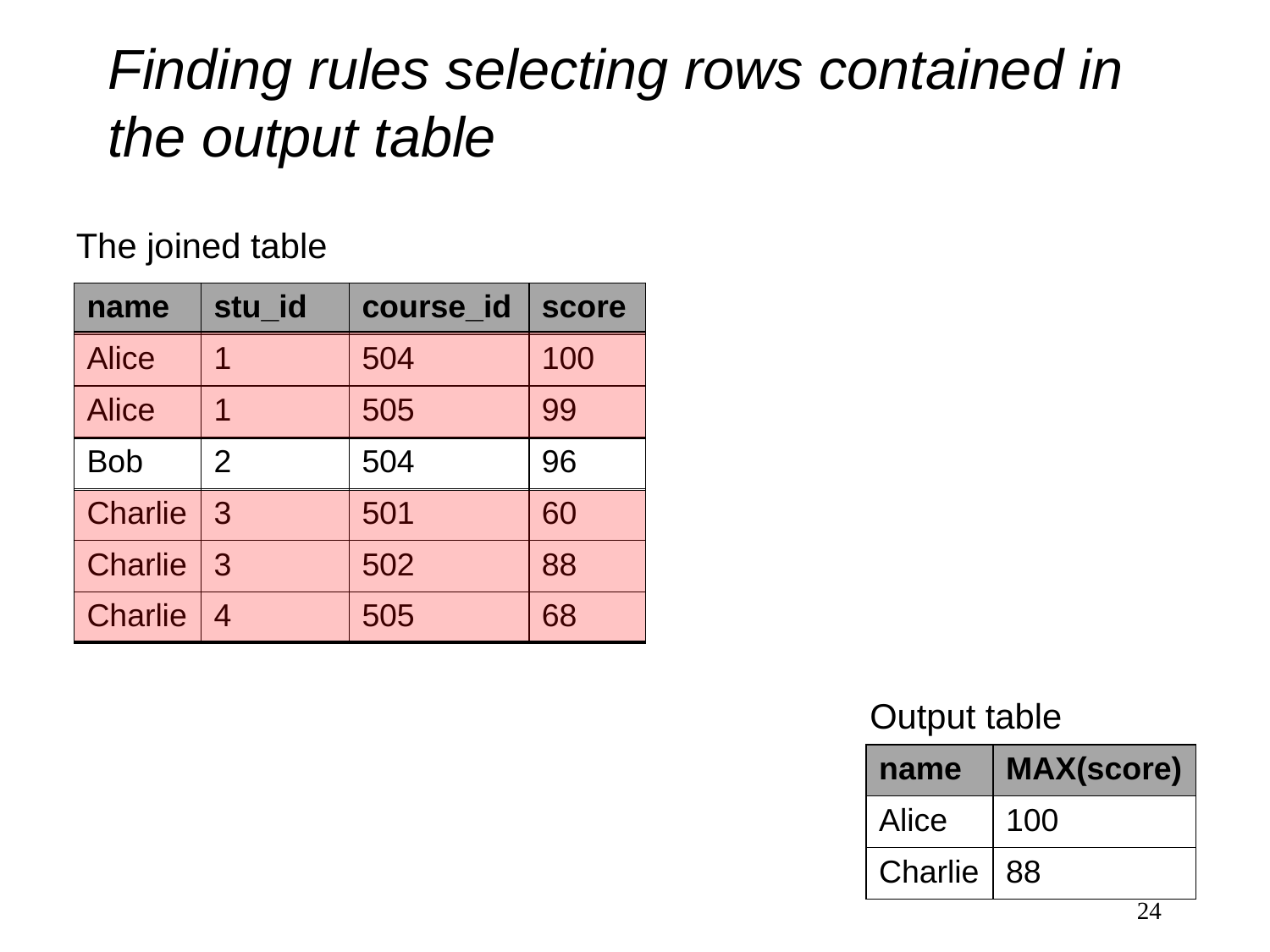

# Finding rules selecting rows contained in the output table
The joined table
| name | stu\_id | course\_id | score |
| --- | --- | --- | --- |
| Alice | 1 | 504 | 100 |
| Alice | 1 | 505 | 99 |
| Bob | 2 | 504 | 96 |
| Charlie | 3 | 501 | 60 |
| Charlie | 3 | 502 | 88 |
| Charlie | 4 | 505 | 68 |

Output table
| name | MAX(score) |
| --- | --- |
| Alice | 100 |
| Charlie | 88 |
24